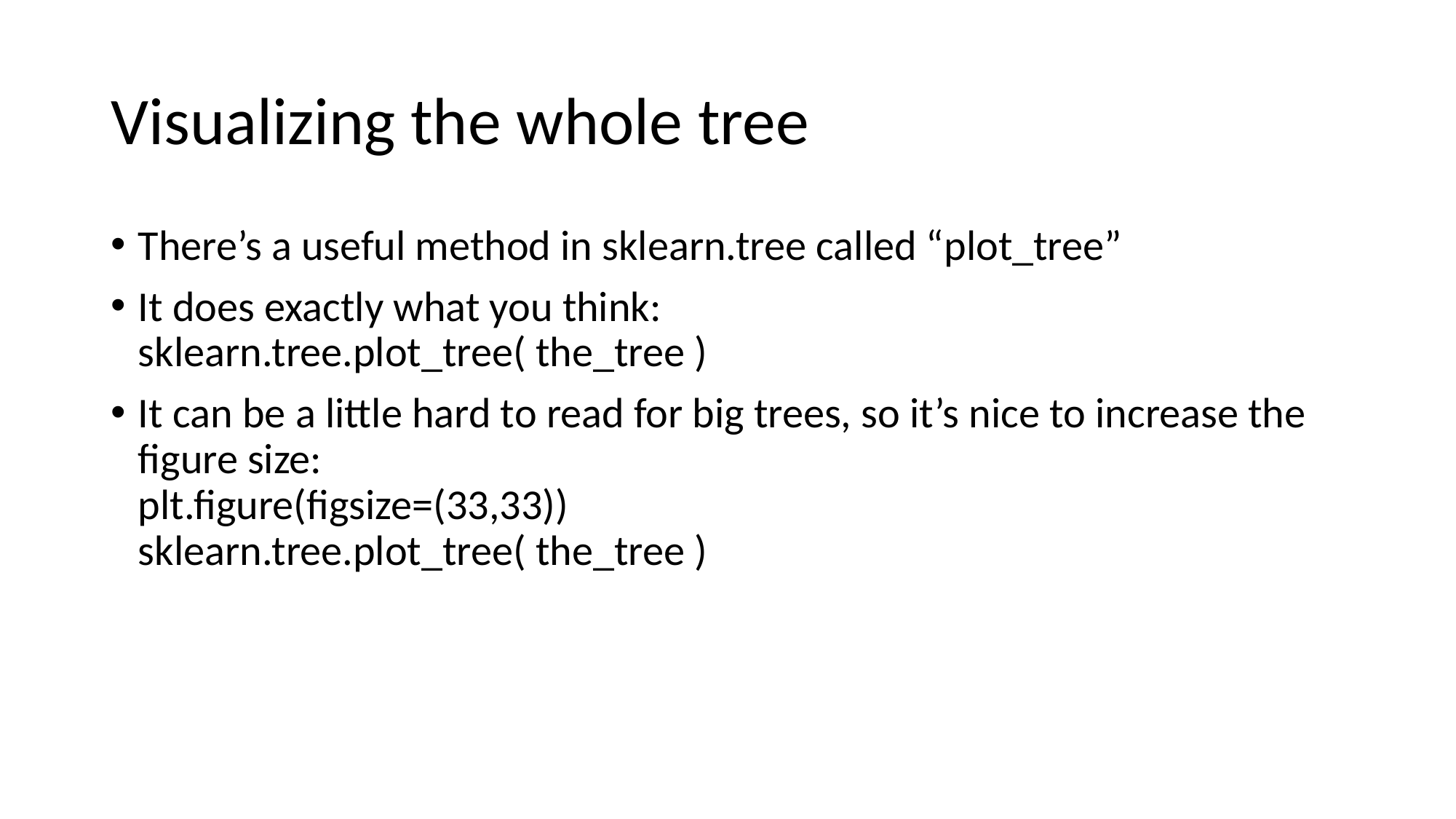

# Visualizing the whole tree
There’s a useful method in sklearn.tree called “plot_tree”
It does exactly what you think:
sklearn.tree.plot_tree( the_tree )
It can be a little hard to read for big trees, so it’s nice to increase the figure size:
plt.figure(figsize=(33,33))
sklearn.tree.plot_tree( the_tree )